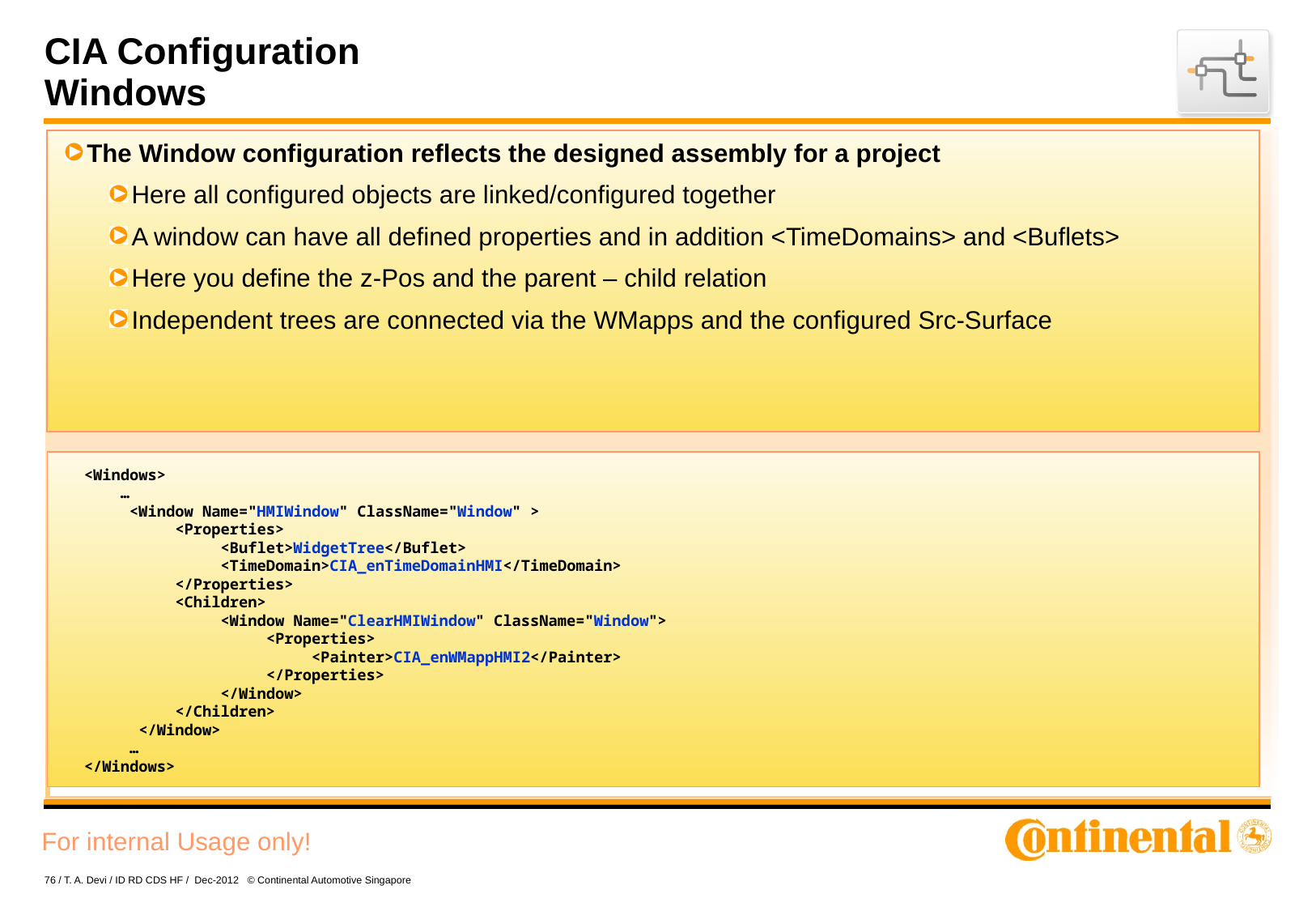

# CIA Configuration Windows

The Window configuration reflects the designed assembly for a project
Here all configured objects are linked/configured together
A window can have all defined properties and in addition <TimeDomains> and <Buflets>
Here you define the z-Pos and the parent – child relation
Independent trees are connected via the WMapps and the configured Src-Surface

<Windows>
    …
     <Window Name="HMIWindow" ClassName="Window" >
          <Properties>
               <Buflet>WidgetTree</Buflet>
               <TimeDomain>CIA_enTimeDomainHMI</TimeDomain>
          </Properties>
          <Children>
               <Window Name="ClearHMIWindow" ClassName="Window">
                    <Properties>
                         <Painter>CIA_enWMappHMI2</Painter>
                    </Properties>
               </Window>
          </Children>
      </Window>
     …
</Windows>
76 / T. A. Devi / ID RD CDS HF /  Dec-2012   © Continental Automotive Singapore